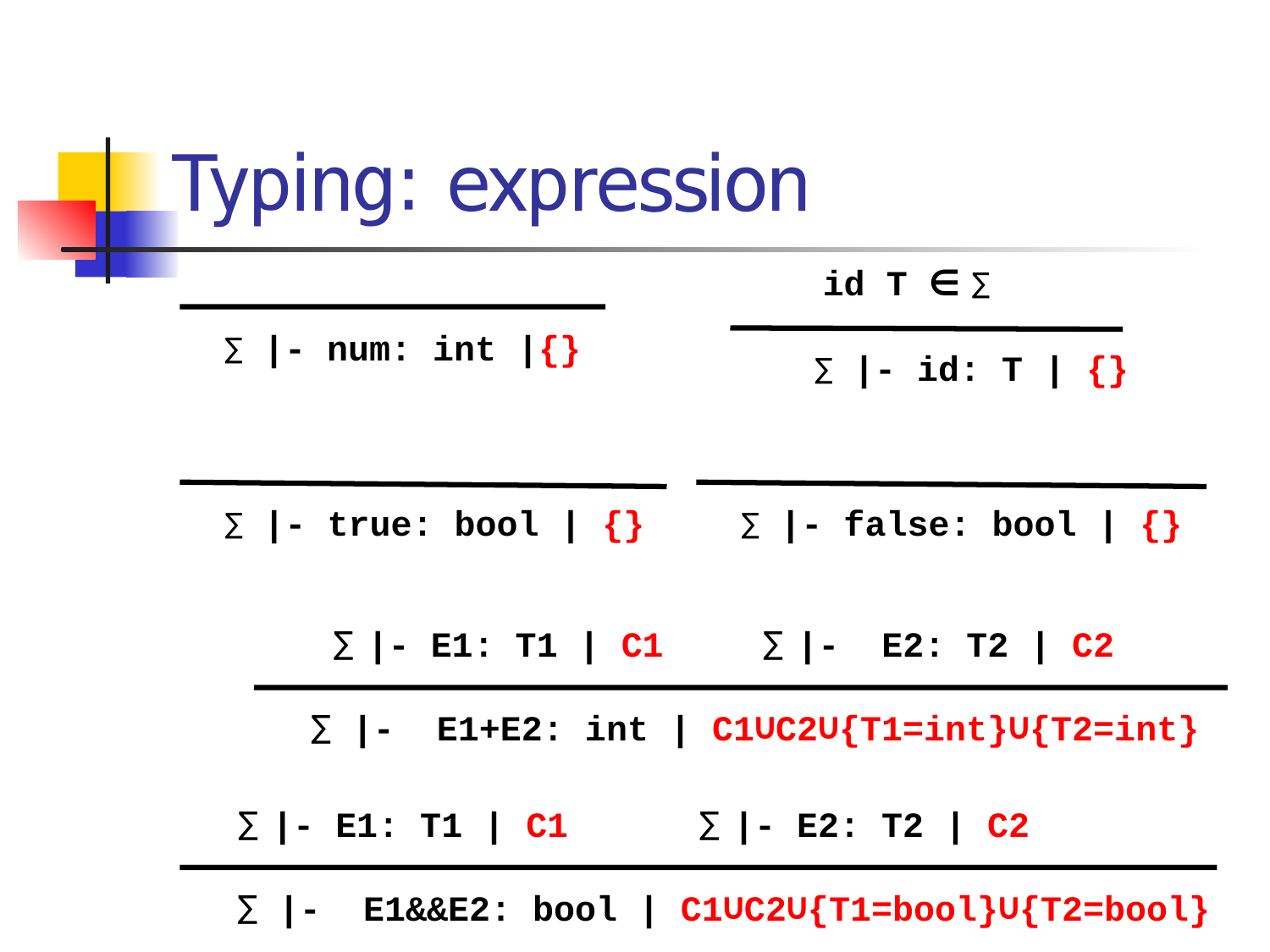

# Typing: expression
id T ∈ ∑

∑ |- num: int |{}

∑ |- id: T | {}

∑ |- true: bool | {}
∑ |- false: bool | {}
∑ |- E1: T1 | C1
∑ |-  E2: T2 | C2

∑ |-  E1+E2: int | C1∪C2∪{T1=int}∪{T2=int}
∑ |- E1: T1 | C1
∑ |- E2: T2 | C2

∑ |-  E1&&E2: bool | C1∪C2∪{T1=bool}∪{T2=bool}